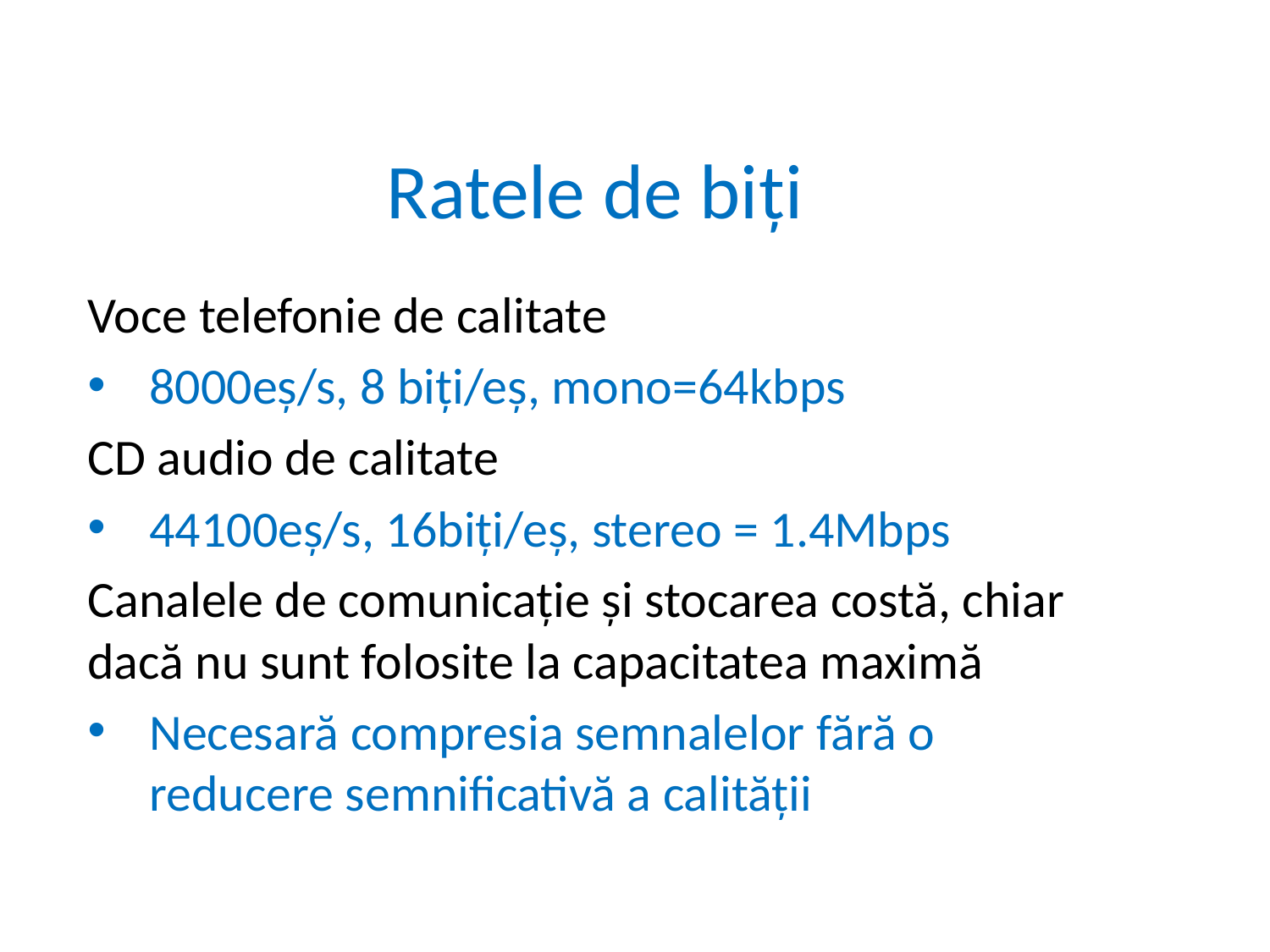

# Ratele de biți
Voce telefonie de calitate
8000eș/s, 8 biți/eș, mono=64kbps
CD audio de calitate
44100eș/s, 16biți/eș, stereo = 1.4Mbps
Canalele de comunicație și stocarea costă, chiar dacă nu sunt folosite la capacitatea maximă
Necesară compresia semnalelor fără o reducere semnificativă a calității